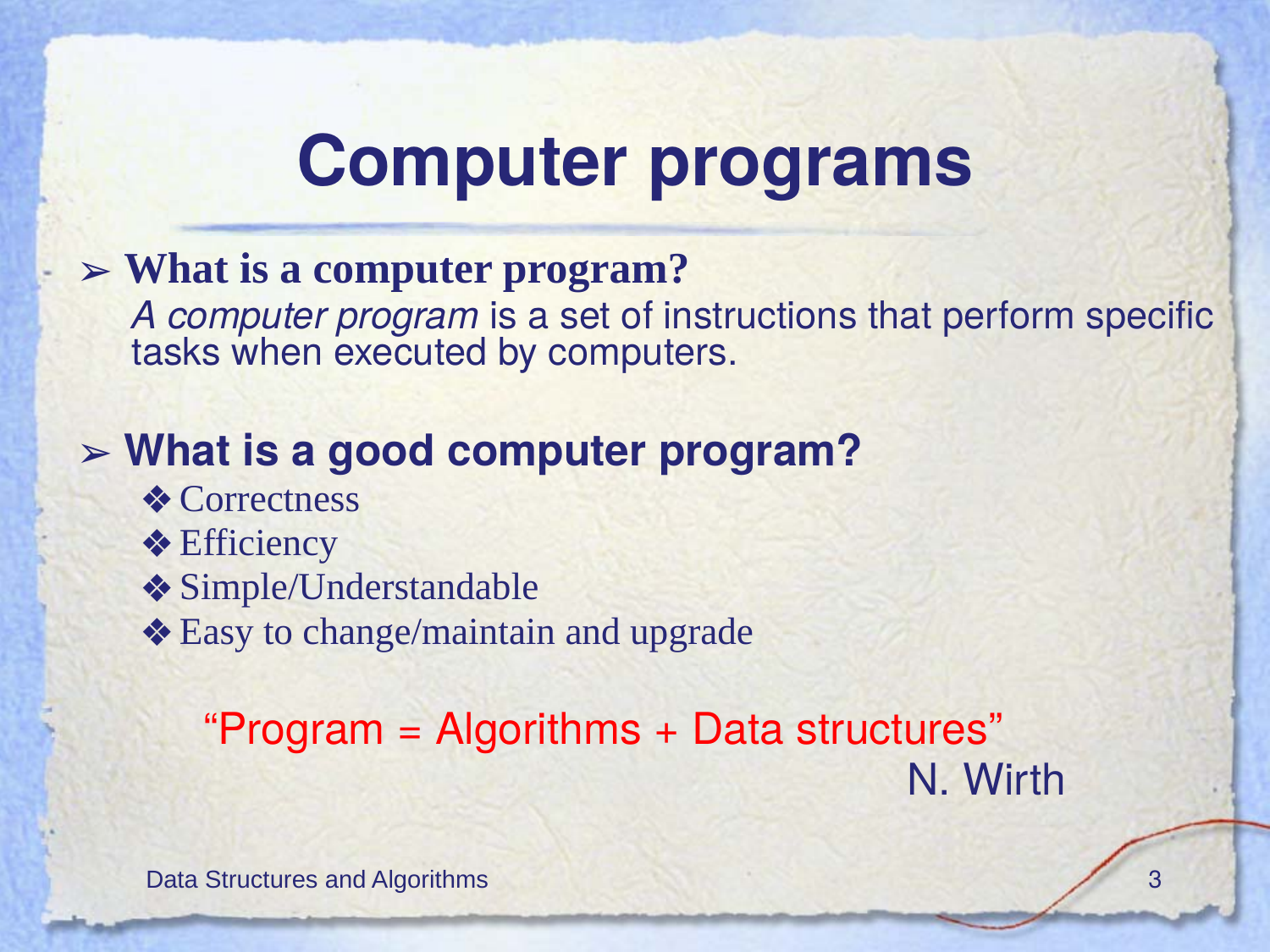

# Computer programs
What is a computer program?
A computer program is a set of instructions that perform specific tasks when executed by computers.

What is a good computer program?
Correctness
Efficiency
Simple/Understandable
Easy to change/maintain and upgrade

	“Program = Algorithms + Data structures”
						N. Wirth

Data Structures and Algorithms
3